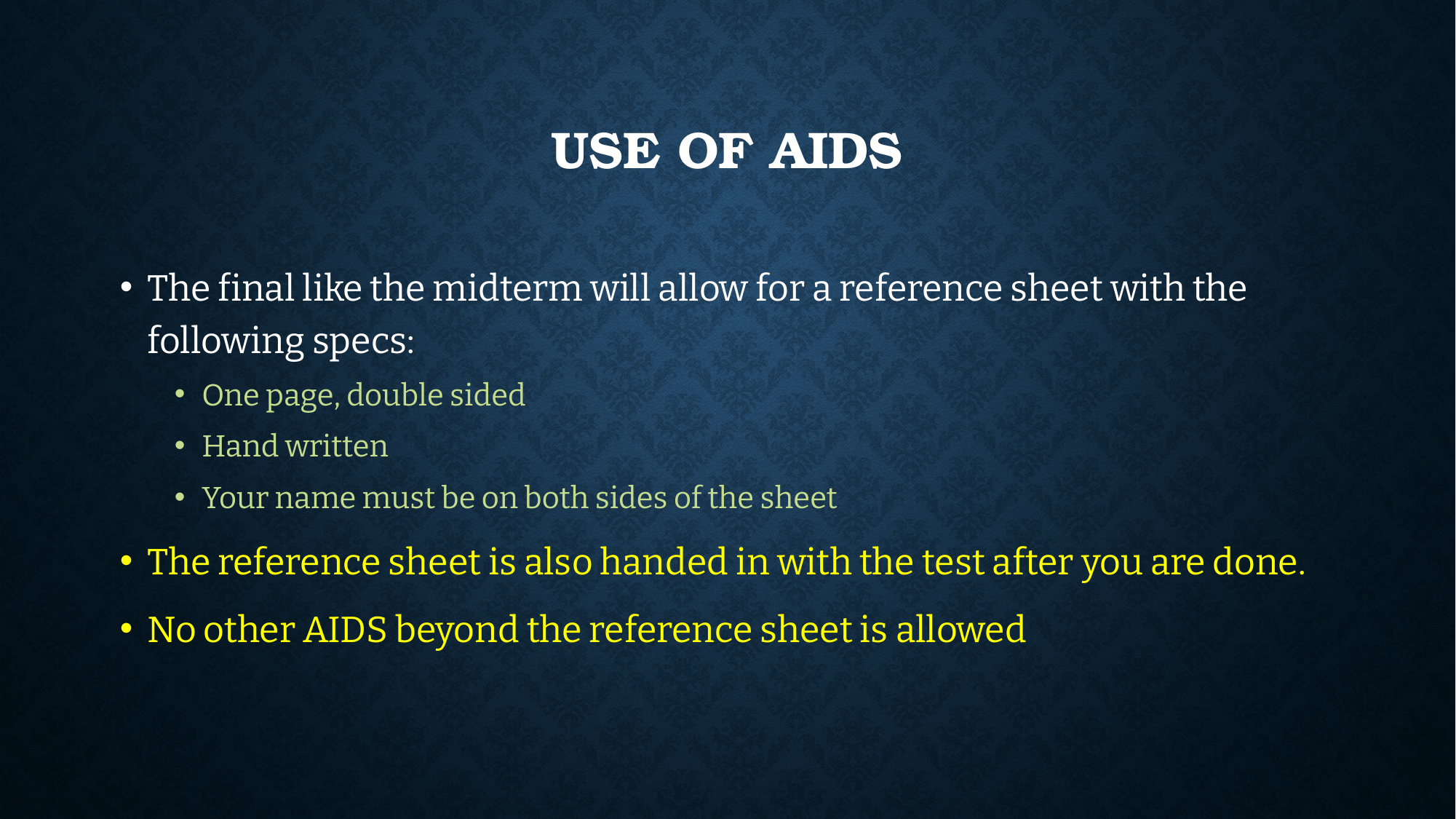

# Use of Aids
The final like the midterm will allow for a reference sheet with the following specs:
One page, double sided
Hand written
Your name must be on both sides of the sheet
The reference sheet is also handed in with the test after you are done.
No other AIDS beyond the reference sheet is allowed